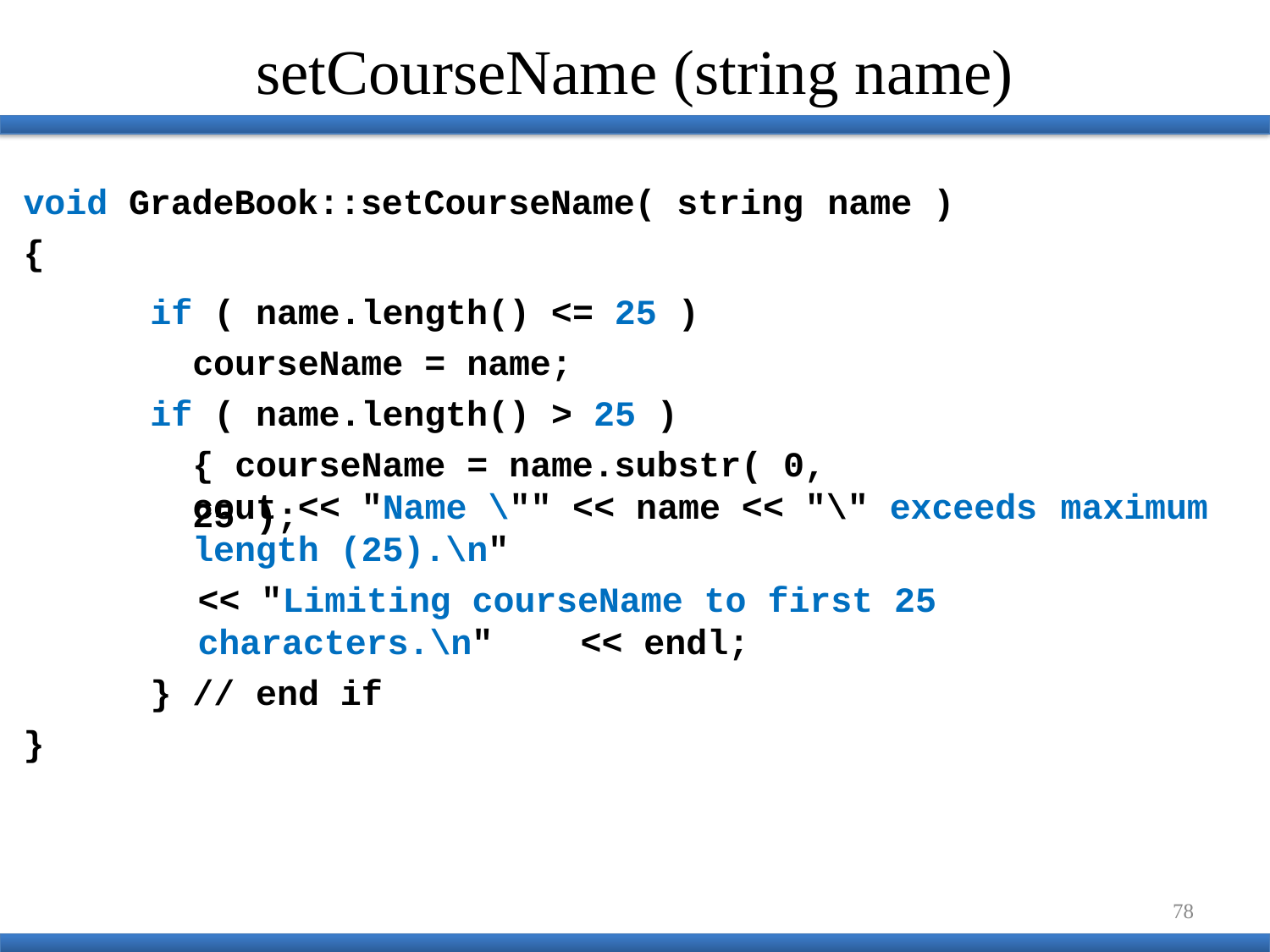

setCourseName (string name)

void GradeBook::setCourseName( string
{
name )
if ( name.length() <= 25 ) courseName = name;
if ( name.length() > 25 ) { courseName = name.substr( 0, 25 );
cout << "Name \"" << name << "\" exceeds length (25).\n"
<< "Limiting courseName to first 25 characters.\n"	<< endl;
} // end if
maximum
}
78